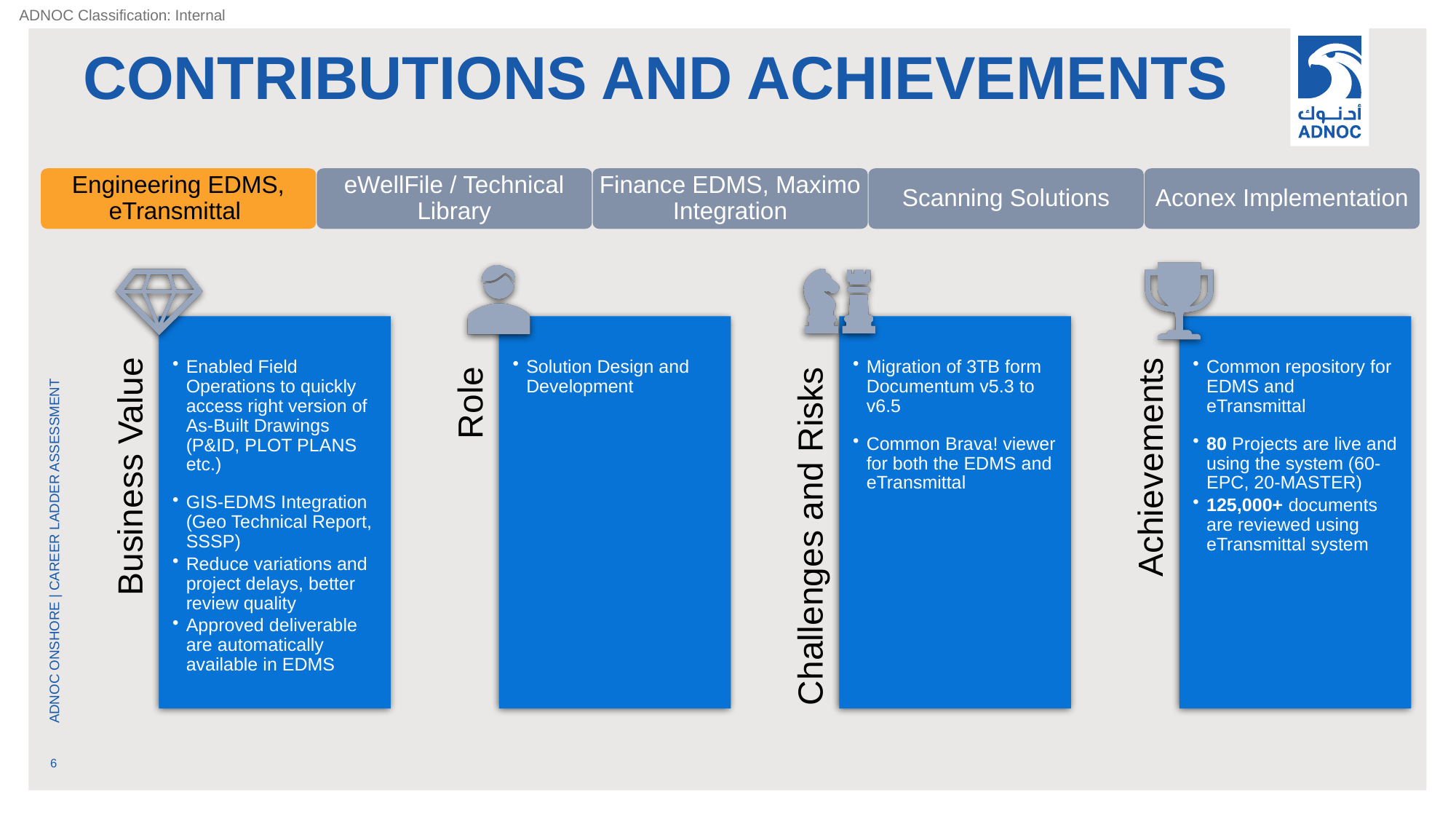

# Contributions and Achievements
Engineering EDMS, eTransmittal
eWellFile / Technical Library
Finance EDMS, Maximo Integration
Scanning Solutions
Aconex Implementation
Business Value
Enabled Field Operations to quickly access right version of As-Built Drawings (P&ID, PLOT PLANS etc.)
GIS-EDMS Integration (Geo Technical Report, SSSP)
Reduce variations and project delays, better review quality
Approved deliverable are automatically available in EDMS

Role
Solution Design and Development
Challenges and Risks
Migration of 3TB form Documentum v5.3 to v6.5
Common Brava! viewer for both the EDMS and eTransmittal
Achievements
Common repository for EDMS and eTransmittal
80 Projects are live and using the system (60-EPC, 20-MASTER)
125,000+ documents are reviewed using eTransmittal system

Adnoc Onshore | Career Ladder Assessment
6